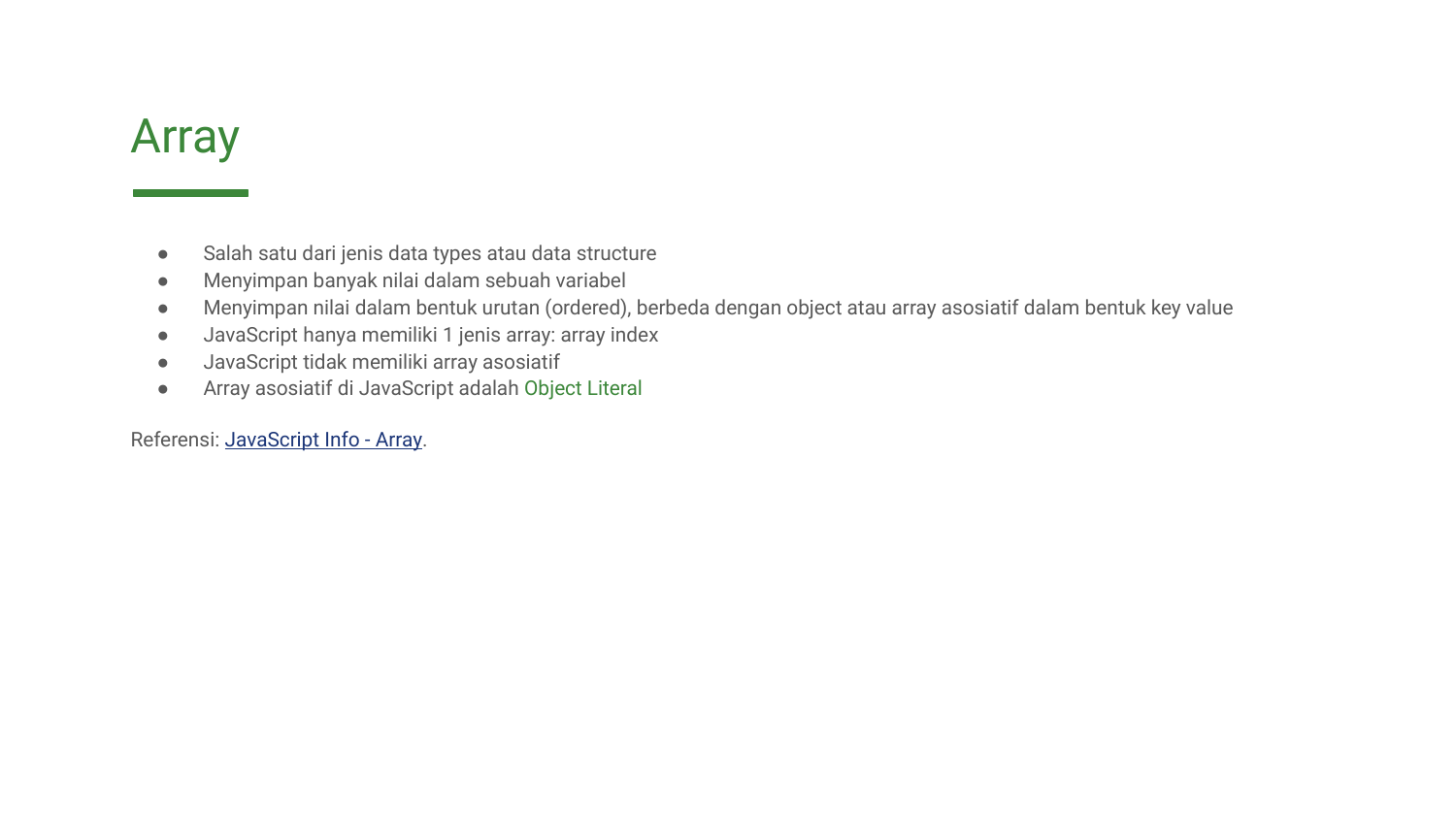

Array

Salah satu dari jenis data types atau data structure
Menyimpan banyak nilai dalam sebuah variabel
Menyimpan nilai dalam bentuk urutan (ordered), berbeda dengan object atau array asosiatif dalam bentuk key value
JavaScript hanya memiliki 1 jenis array: array index
JavaScript tidak memiliki array asosiatif
Array asosiatif di JavaScript adalah Object Literal
Referensi: JavaScript Info - Array.